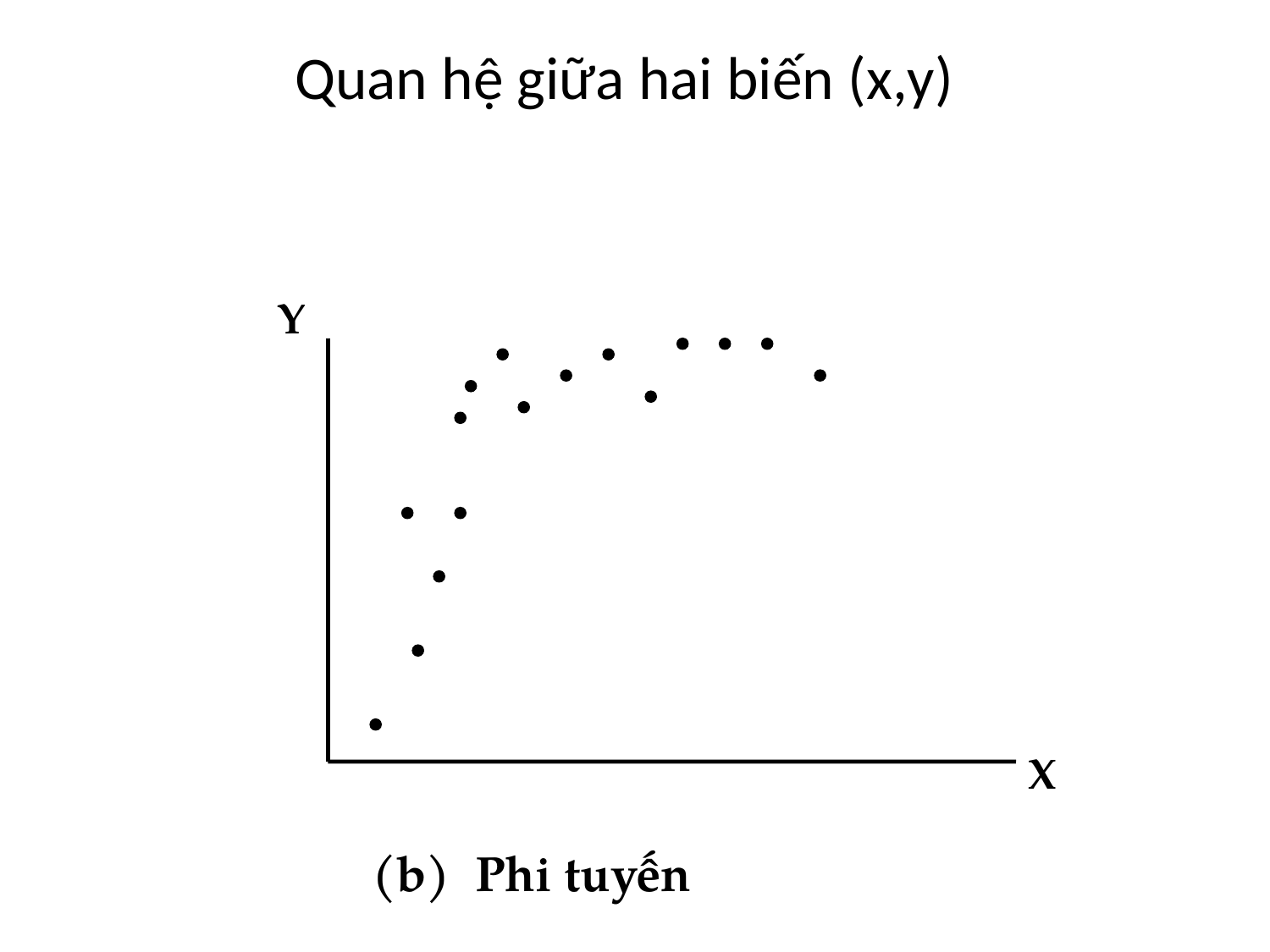

Quan hệ giữa hai biến (x,y)
Y

X

(b)  Phi tuyến